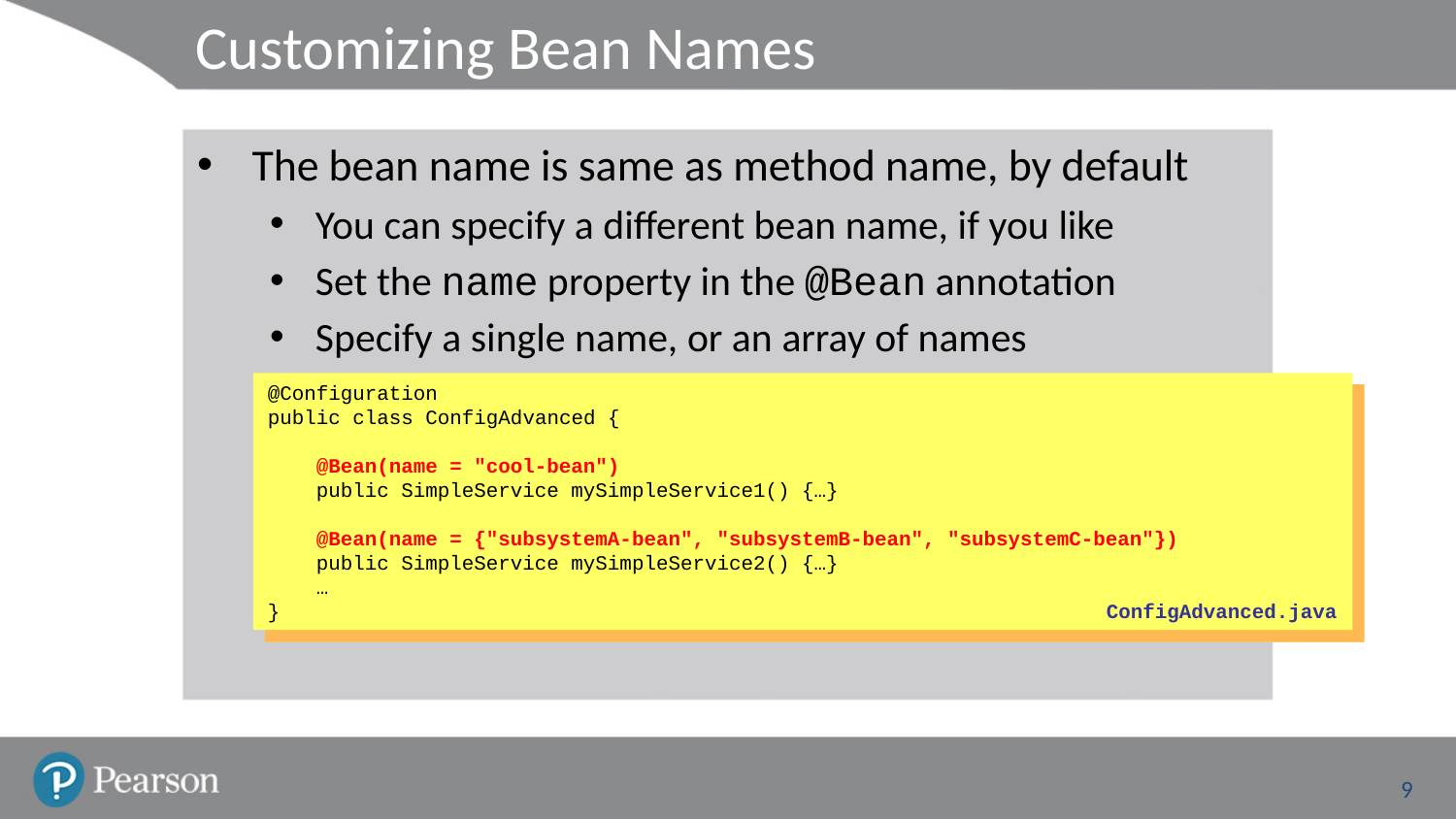

# Customizing Bean Names
The bean name is same as method name, by default
You can specify a different bean name, if you like
Set the name property in the @Bean annotation
Specify a single name, or an array of names

@Configuration
public class ConfigAdvanced {

    @Bean(name = "cool-bean")
    public SimpleService mySimpleService1() {…}

    @Bean(name = {"subsystemA-bean", "subsystemB-bean", "subsystemC-bean"})
    public SimpleService mySimpleService2() {…}
    …
}
ConfigAdvanced.java
9